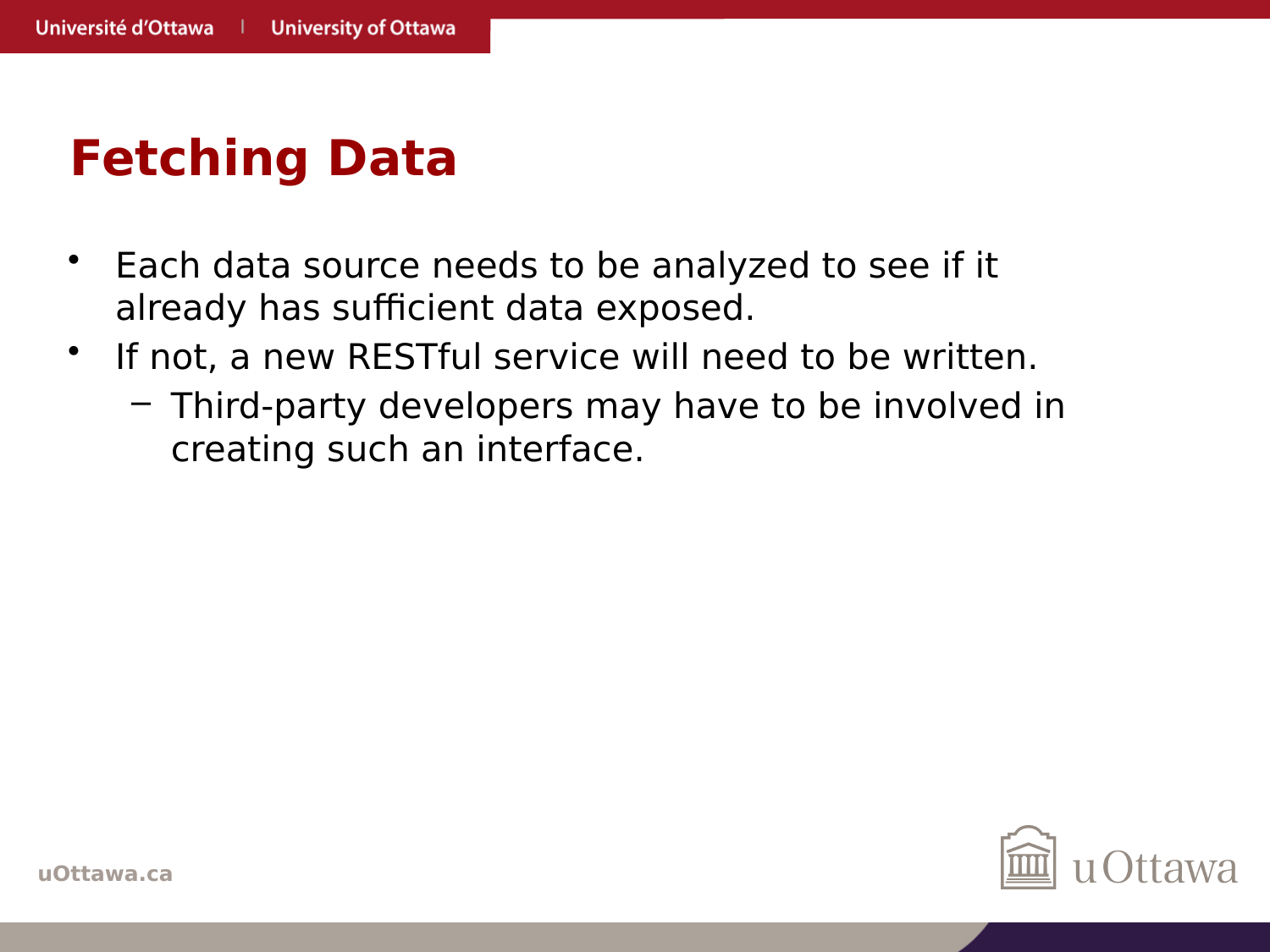

# Fetching Data
Each data source needs to be analyzed to see if it already has sufficient data exposed.
If not, a new RESTful service will need to be written.
Third-party developers may have to be involved in creating such an interface.